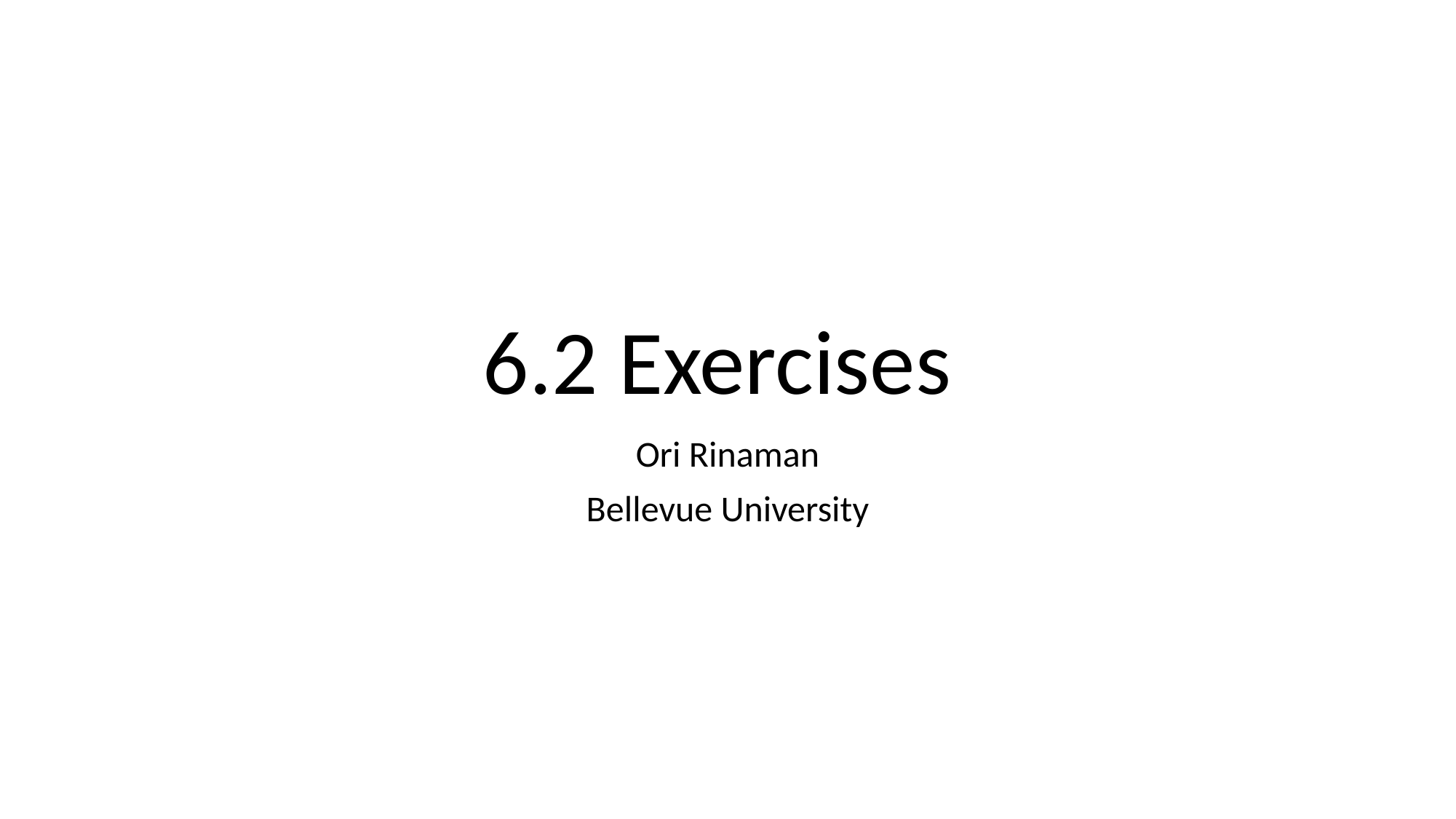

# 6.2 Exercises
Ori Rinaman
Bellevue University